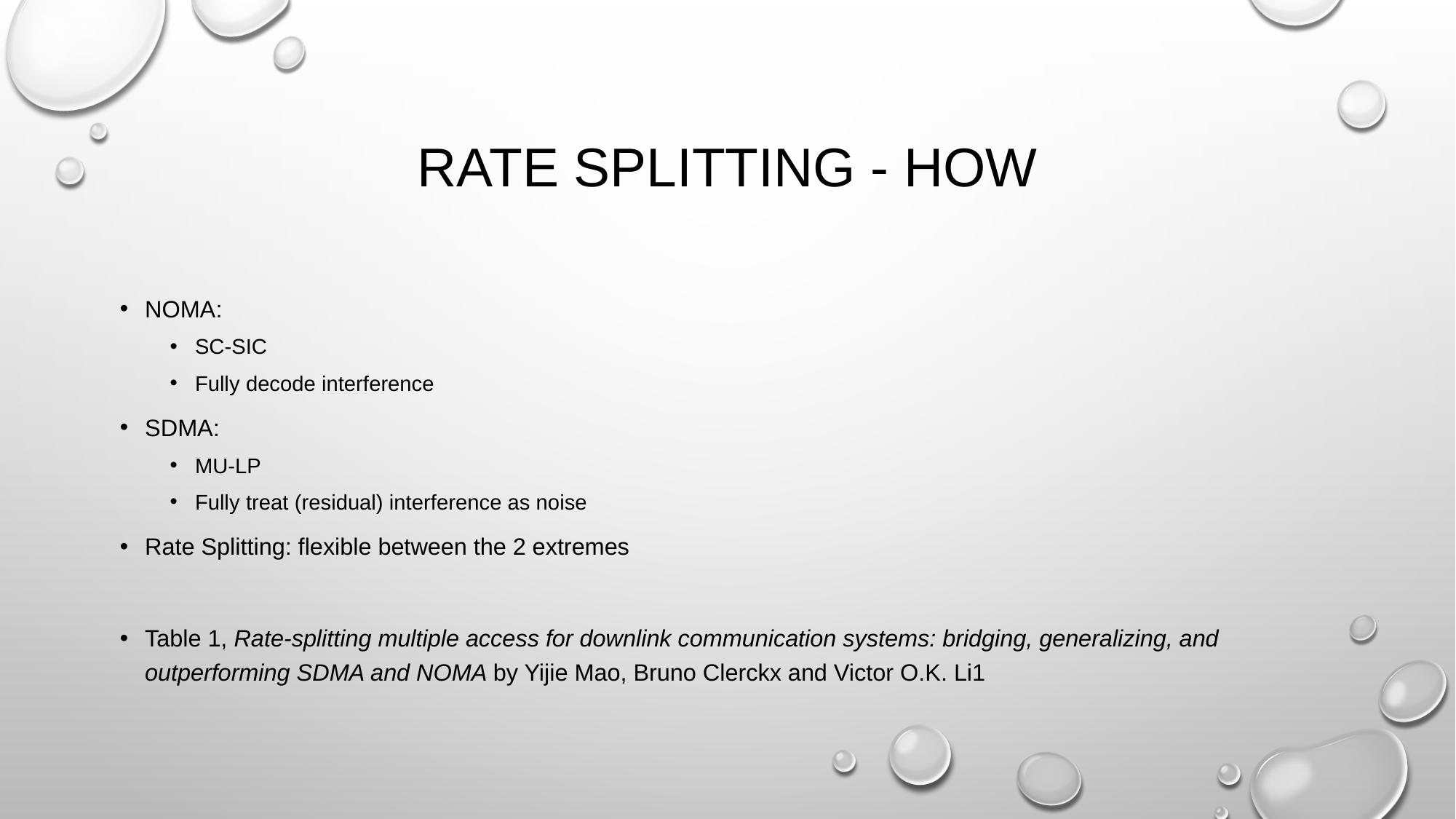

# Rate splitting - how
NOMA:
SC-SIC
Fully decode interference
SDMA:
MU-LP
Fully treat (residual) interference as noise
Rate Splitting: flexible between the 2 extremes

Table 1, Rate-splitting multiple access for downlink communication systems: bridging, generalizing, and outperforming SDMA and NOMA by Yijie Mao, Bruno Clerckx and Victor O.K. Li1